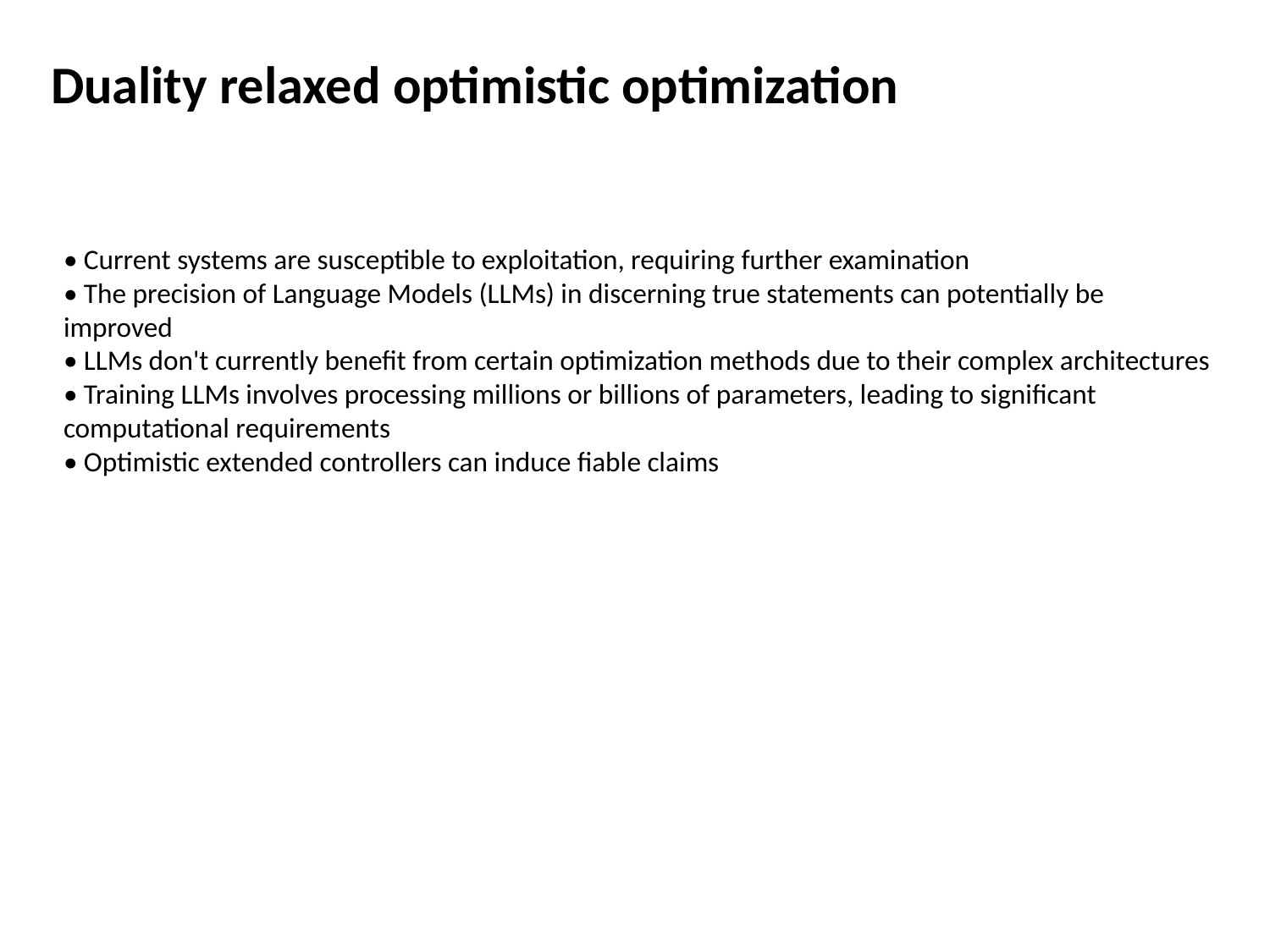

Duality relaxed optimistic optimization
• Current systems are susceptible to exploitation, requiring further examination
• The precision of Language Models (LLMs) in discerning true statements can potentially be improved
• LLMs don't currently benefit from certain optimization methods due to their complex architectures
• Training LLMs involves processing millions or billions of parameters, leading to significant computational requirements
• Optimistic extended controllers can induce fiable claims